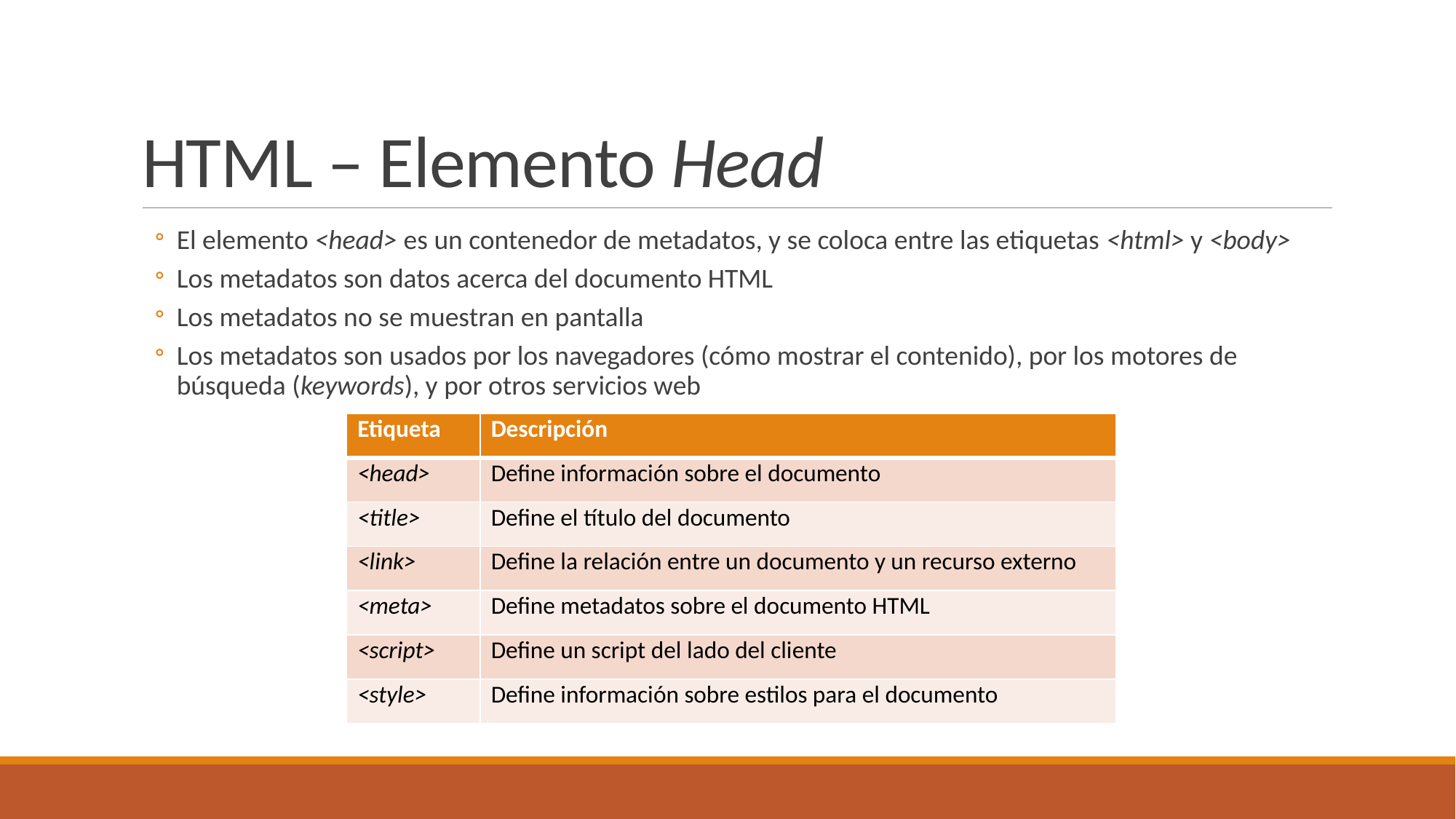

# HTML – Elemento Head
El elemento <head> es un contenedor de metadatos, y se coloca entre las etiquetas <html> y <body>
Los metadatos son datos acerca del documento HTML
Los metadatos no se muestran en pantalla
Los metadatos son usados por los navegadores (cómo mostrar el contenido), por los motores de búsqueda (keywords), y por otros servicios web
| Etiqueta | Descripción |
| --- | --- |
| <head> | Define información sobre el documento |
| <title> | Define el título del documento |
| <link> | Define la relación entre un documento y un recurso externo |
| <meta> | Define metadatos sobre el documento HTML |
| <script> | Define un script del lado del cliente |
| <style> | Define información sobre estilos para el documento |